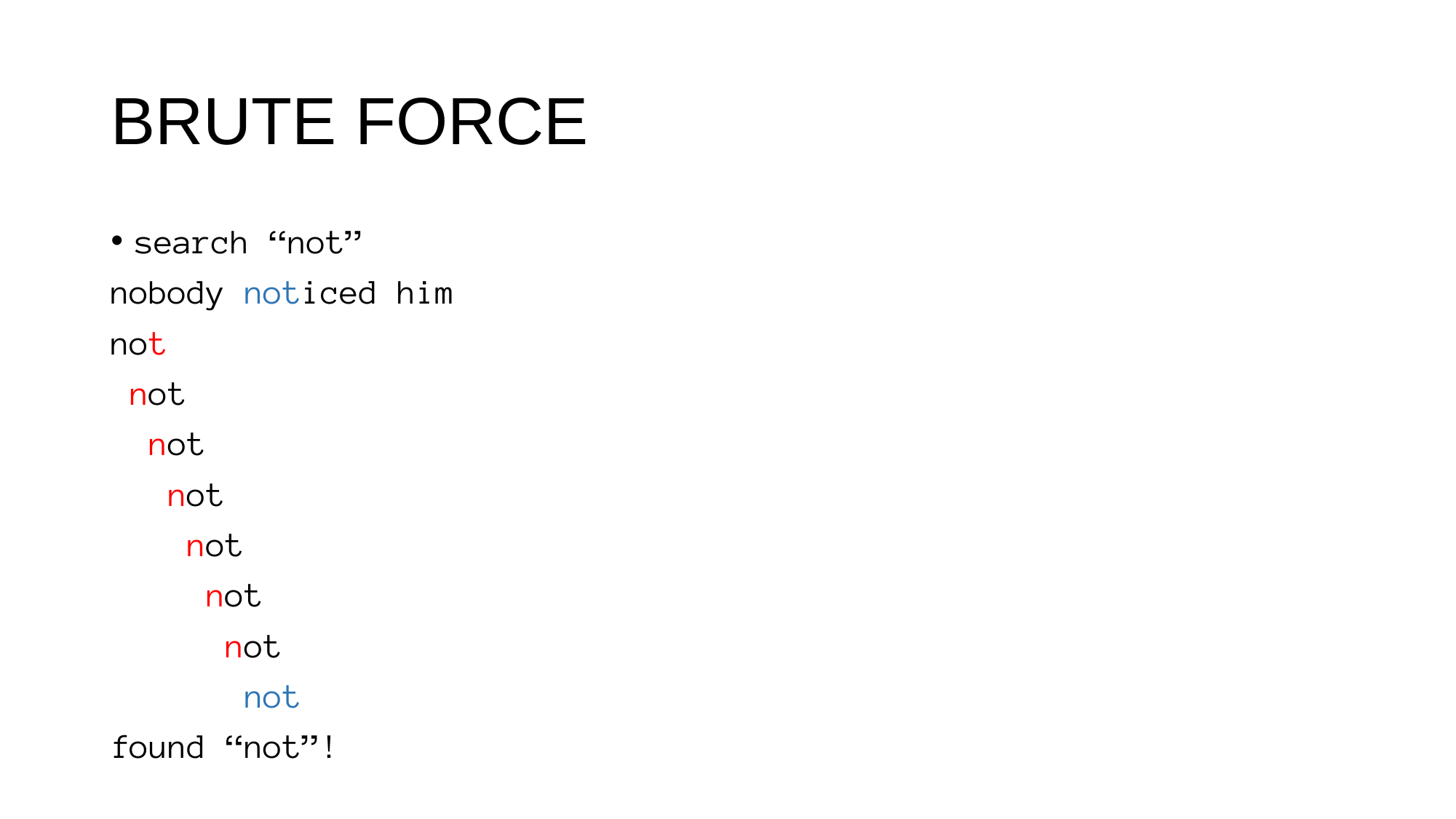

# BRUTE FORCE
search “not”
nobody noticed him
not
 not
  not
   not
    not
     not
      not
       not
found “not”!